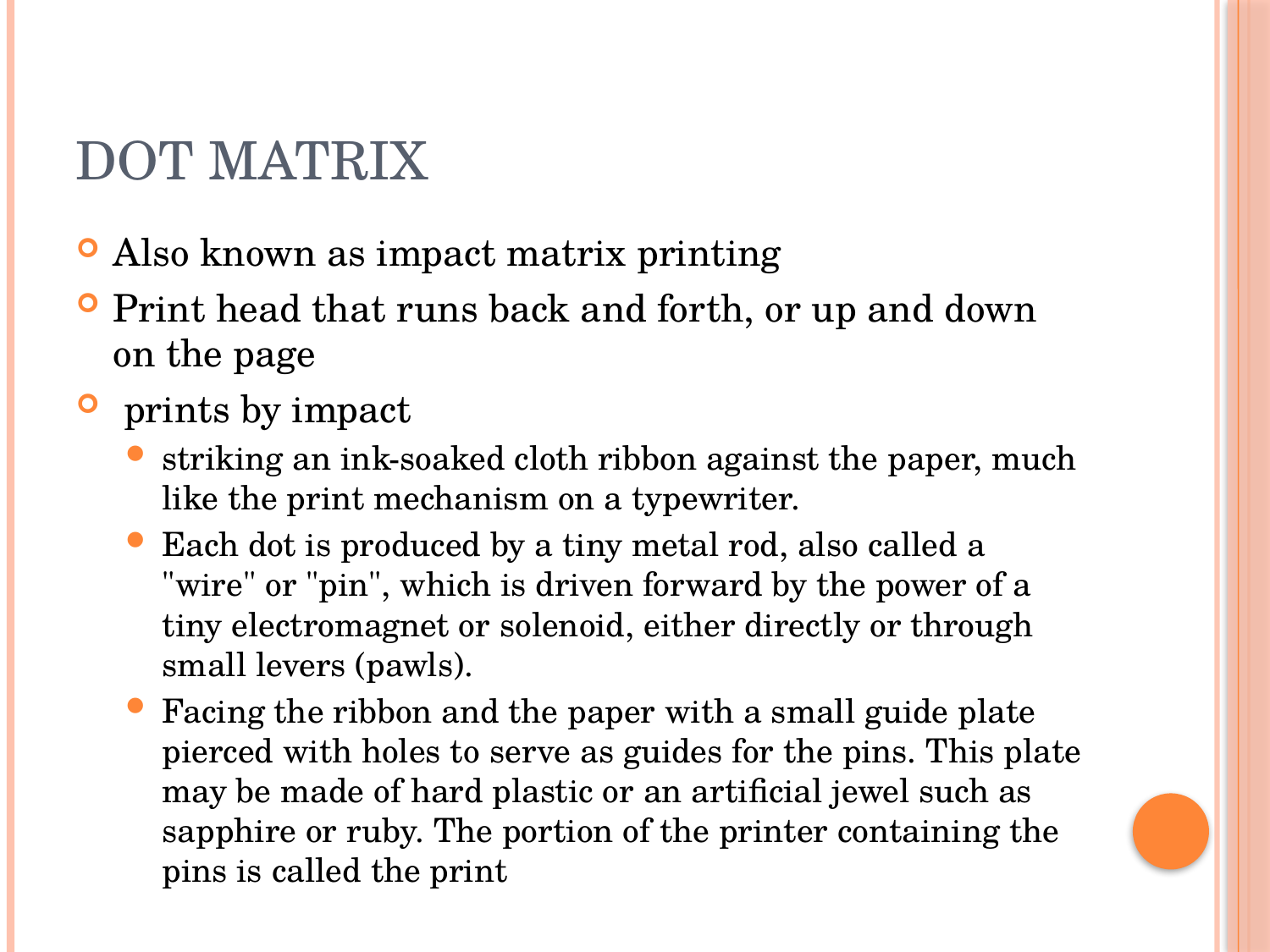

# Dot Matrix
Also known as impact matrix printing
Print head that runs back and forth, or up and down on the page
 prints by impact
striking an ink-soaked cloth ribbon against the paper, much like the print mechanism on a typewriter.
Each dot is produced by a tiny metal rod, also called a "wire" or "pin", which is driven forward by the power of a tiny electromagnet or solenoid, either directly or through small levers (pawls).
Facing the ribbon and the paper with a small guide plate pierced with holes to serve as guides for the pins. This plate may be made of hard plastic or an artificial jewel such as sapphire or ruby. The portion of the printer containing the pins is called the print